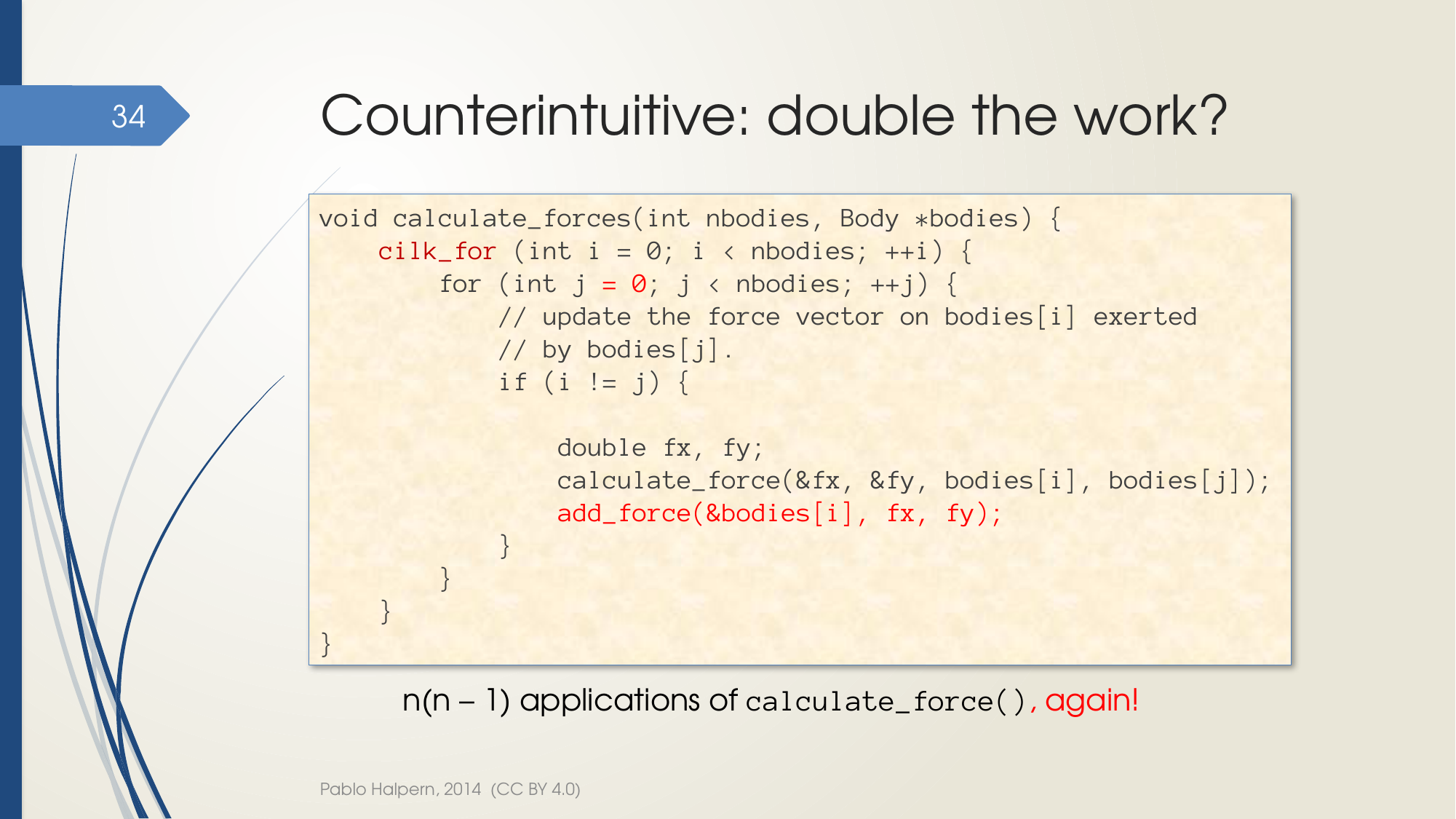

# Counterintuitive: double the work?
34
void calculate_forces(int nbodies, Body *bodies) {
    cilk_for (int i = 0; i < nbodies; ++i) {
        for (int j = 0; j < nbodies; ++j) {
            // update the force vector on bodies[i] exerted
            // by bodies[j].
            if (i != j) {

                double fx, fy;
                calculate_force(&fx, &fy, bodies[i], bodies[j]);
                add_force(&bodies[i], fx, fy);
            }
        }
    }
}
n(n – 1) applications of calculate_force(), again!
Pablo Halpern, 2014  (CC BY 4.0)